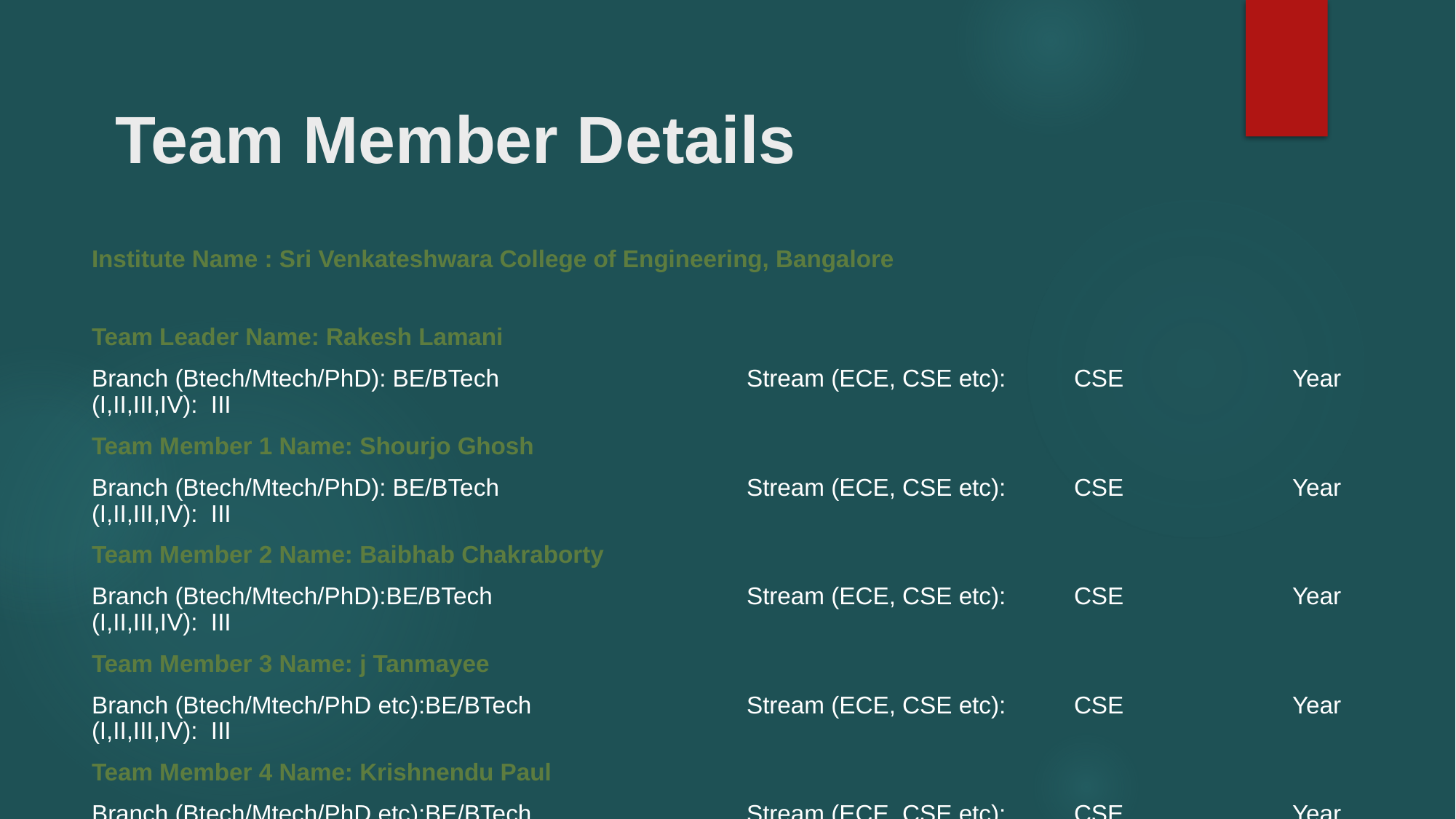

# Team Member Details
Institute Name : Sri Venkateshwara College of Engineering, Bangalore

Team Leader Name: Rakesh Lamani
Branch (Btech/Mtech/PhD): BE/BTech			Stream (ECE, CSE etc):	CSE		Year (I,II,III,IV):  III
Team Member 1 Name: Shourjo Ghosh
Branch (Btech/Mtech/PhD): BE/BTech			Stream (ECE, CSE etc):	CSE		Year (I,II,III,IV):  III
Team Member 2 Name: Baibhab Chakraborty
Branch (Btech/Mtech/PhD):BE/BTech			Stream (ECE, CSE etc):	CSE		Year (I,II,III,IV):  III
Team Member 3 Name: j Tanmayee
Branch (Btech/Mtech/PhD etc):BE/BTech		Stream (ECE, CSE etc):	CSE		Year (I,II,III,IV):  III
Team Member 4 Name: Krishnendu Paul
Branch (Btech/Mtech/PhD etc):BE/BTech		Stream (ECE, CSE etc):	CSE		Year (I,II,III,IV):  III